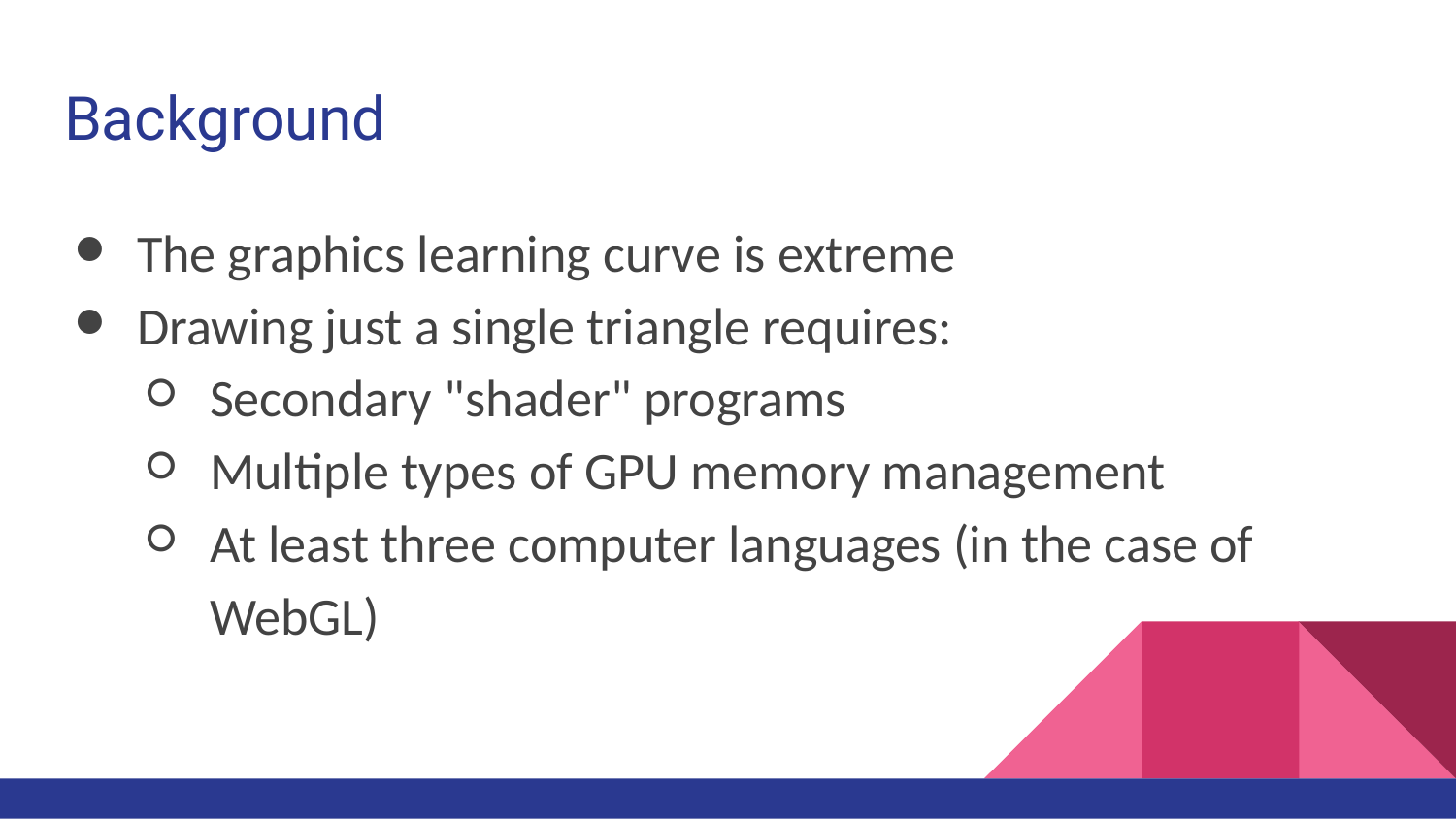

# Background
The graphics learning curve is extreme
Drawing just a single triangle requires:
Secondary "shader" programs
Multiple types of GPU memory management
At least three computer languages (in the case of WebGL)